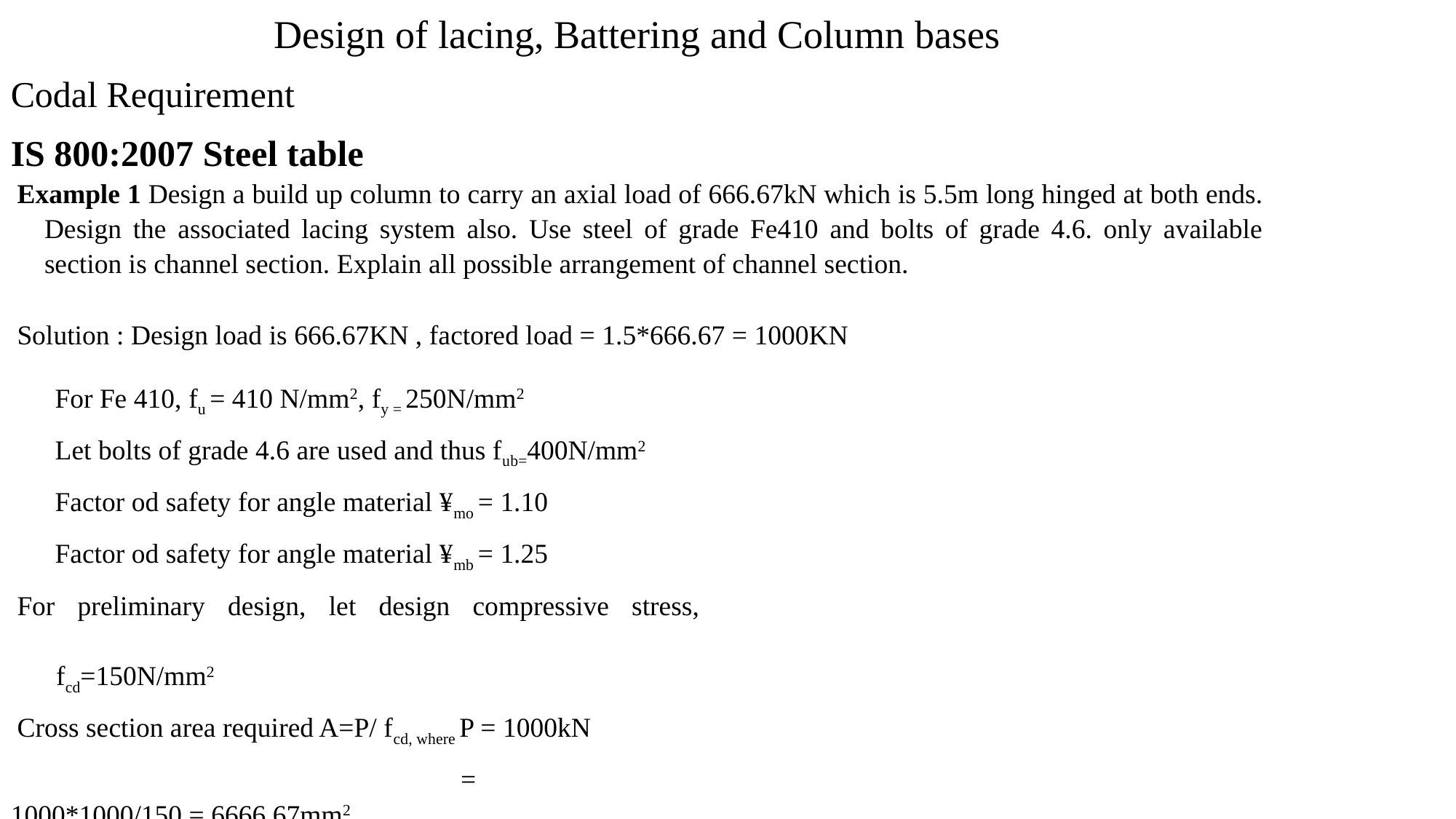

Design of lacing, Battering and Column bases
Codal Requirement
IS 800:2007 Steel table
Example 1 Design a build up column to carry an axial load of 666.67kN which is 5.5m long hinged at both ends. Design the associated lacing system also. Use steel of grade Fe410 and bolts of grade 4.6. only available section is channel section. Explain all possible arrangement of channel section.
Solution : Design load is 666.67KN , factored load = 1.5*666.67 = 1000KN
For Fe 410, fu = 410 N/mm2, fy = 250N/mm2
Let bolts of grade 4.6 are used and thus fub=400N/mm2
Factor od safety for angle material ¥mo = 1.10
Factor od safety for angle material ¥mb = 1.25
For preliminary design, let design compressive stress, 					fcd=150N/mm2
Cross section area required A=P/ fcd, where P = 1000kN
		=	1000*1000/150 = 6666.67mm2